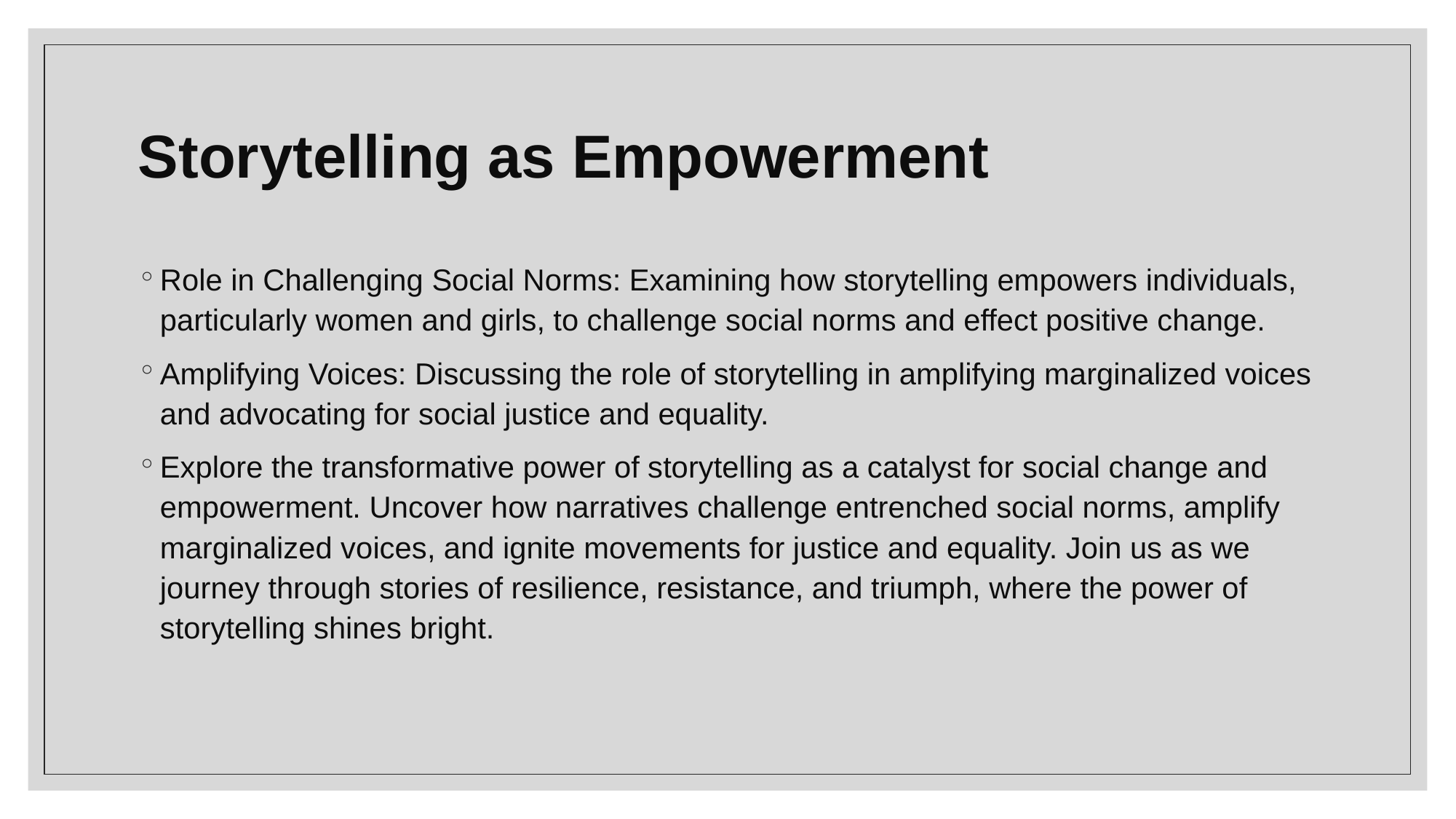

# Storytelling as Empowerment
Role in Challenging Social Norms: Examining how storytelling empowers individuals, particularly women and girls, to challenge social norms and effect positive change.
Amplifying Voices: Discussing the role of storytelling in amplifying marginalized voices and advocating for social justice and equality.
Explore the transformative power of storytelling as a catalyst for social change and empowerment. Uncover how narratives challenge entrenched social norms, amplify marginalized voices, and ignite movements for justice and equality. Join us as we journey through stories of resilience, resistance, and triumph, where the power of storytelling shines bright.